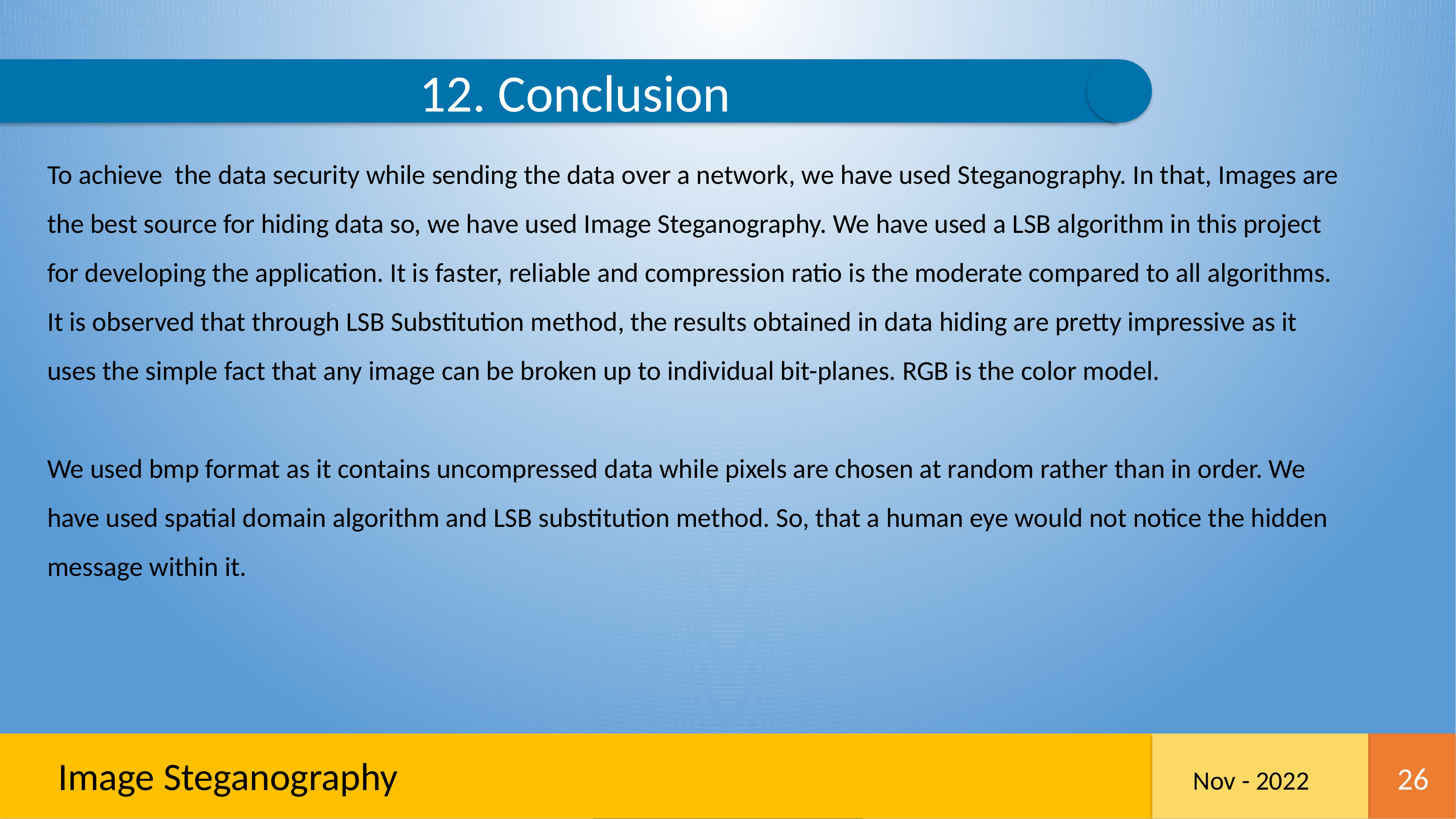

12. Conclusion

To achieve  the data security while sending the data over a network, we have used Steganography. In that, Images are the best source for hiding data so, we have used Image Steganography. We have used a LSB algorithm in this project for developing the application. It is faster, reliable and compression ratio is the moderate compared to all algorithms. It is observed that through LSB Substitution method, the results obtained in data hiding are pretty impressive as it uses the simple fact that any image can be broken up to individual bit-planes. RGB is the color model.

We used bmp format as it contains uncompressed data while pixels are chosen at random rather than in order. We have used spatial domain algorithm and LSB substitution method. So, that a human eye would not notice the hidden message within it.

Image Steganography
26
Nov - 2022